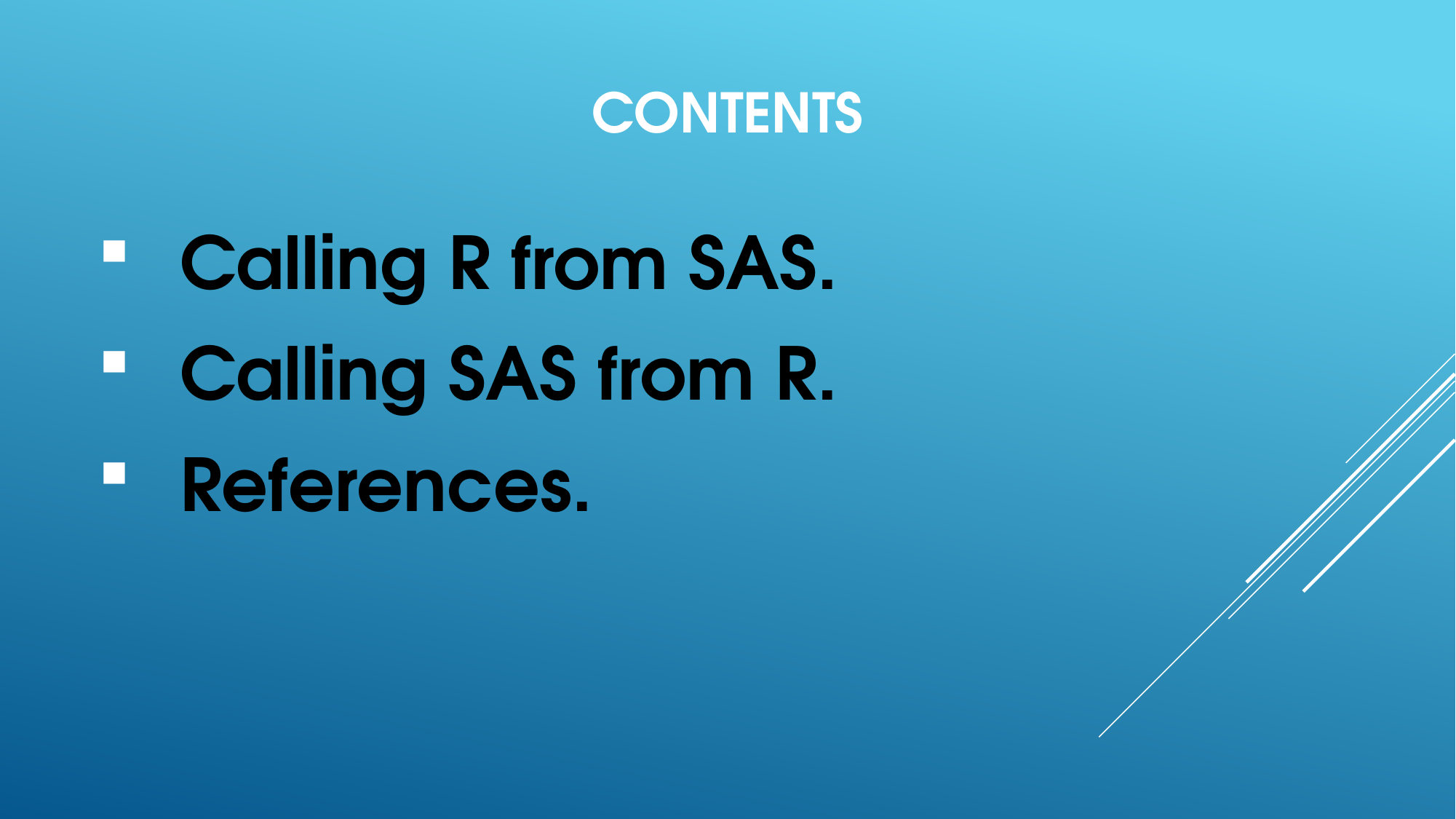

# CONTENTS
Calling R from SAS.
Calling SAS from R.
References.